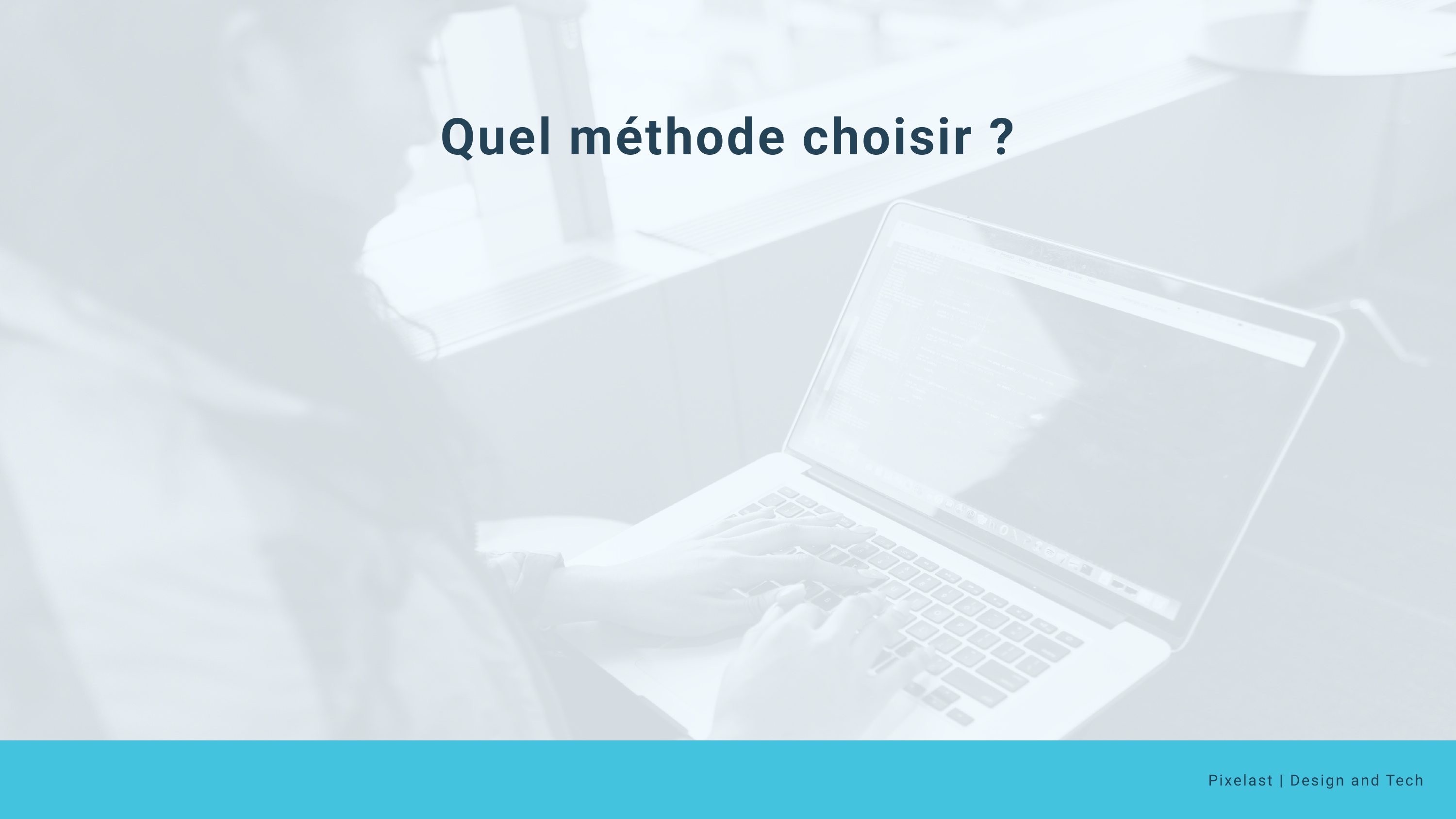

Quel méthode choisir ?

Pixelast | Design and Tech